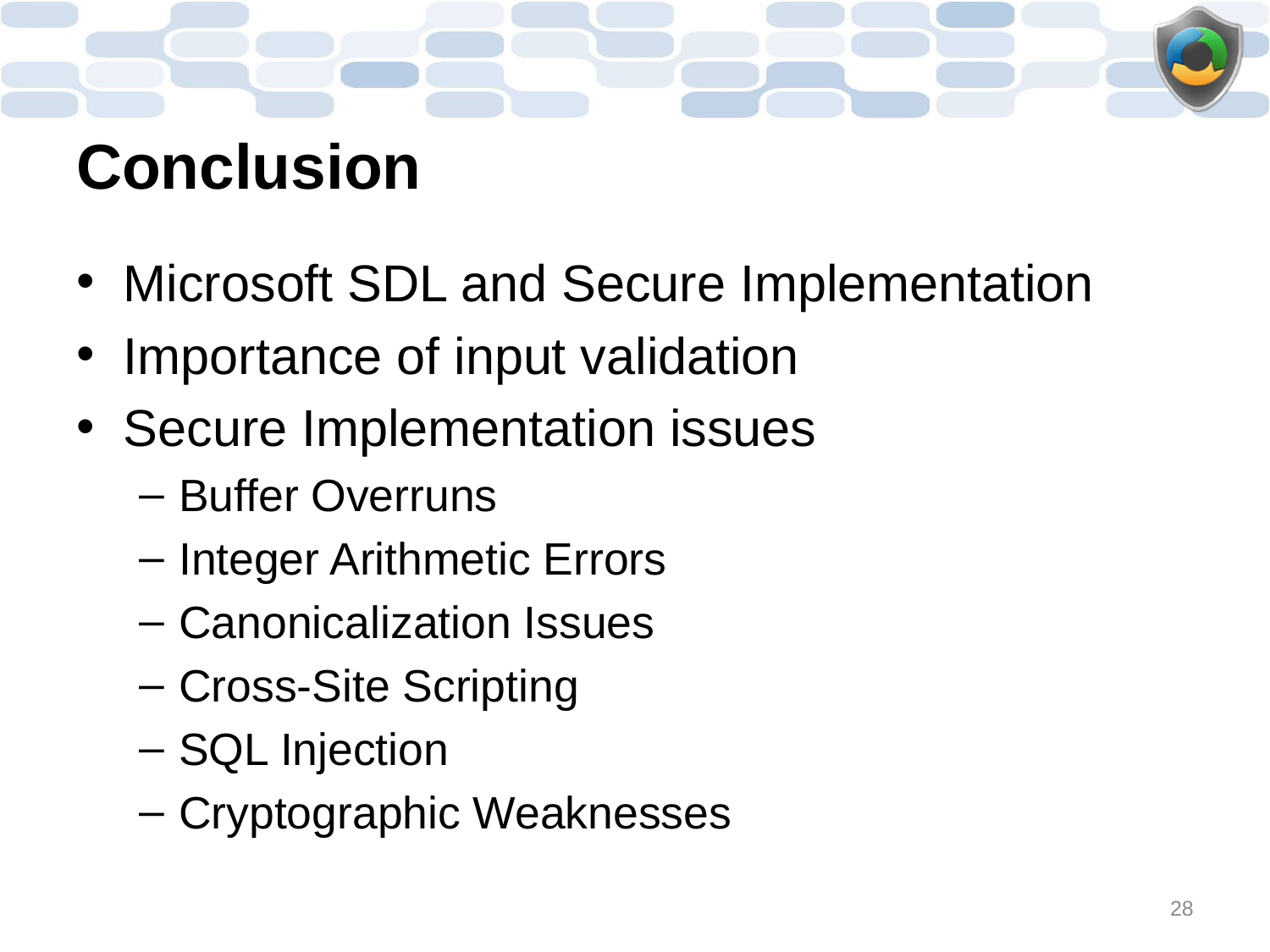

# Conclusion
Microsoft SDL and Secure Implementation
Importance of input validation
Secure Implementation issues
Buffer Overruns
Integer Arithmetic Errors
Canonicalization Issues
Cross-Site Scripting
SQL Injection
Cryptographic Weaknesses

28